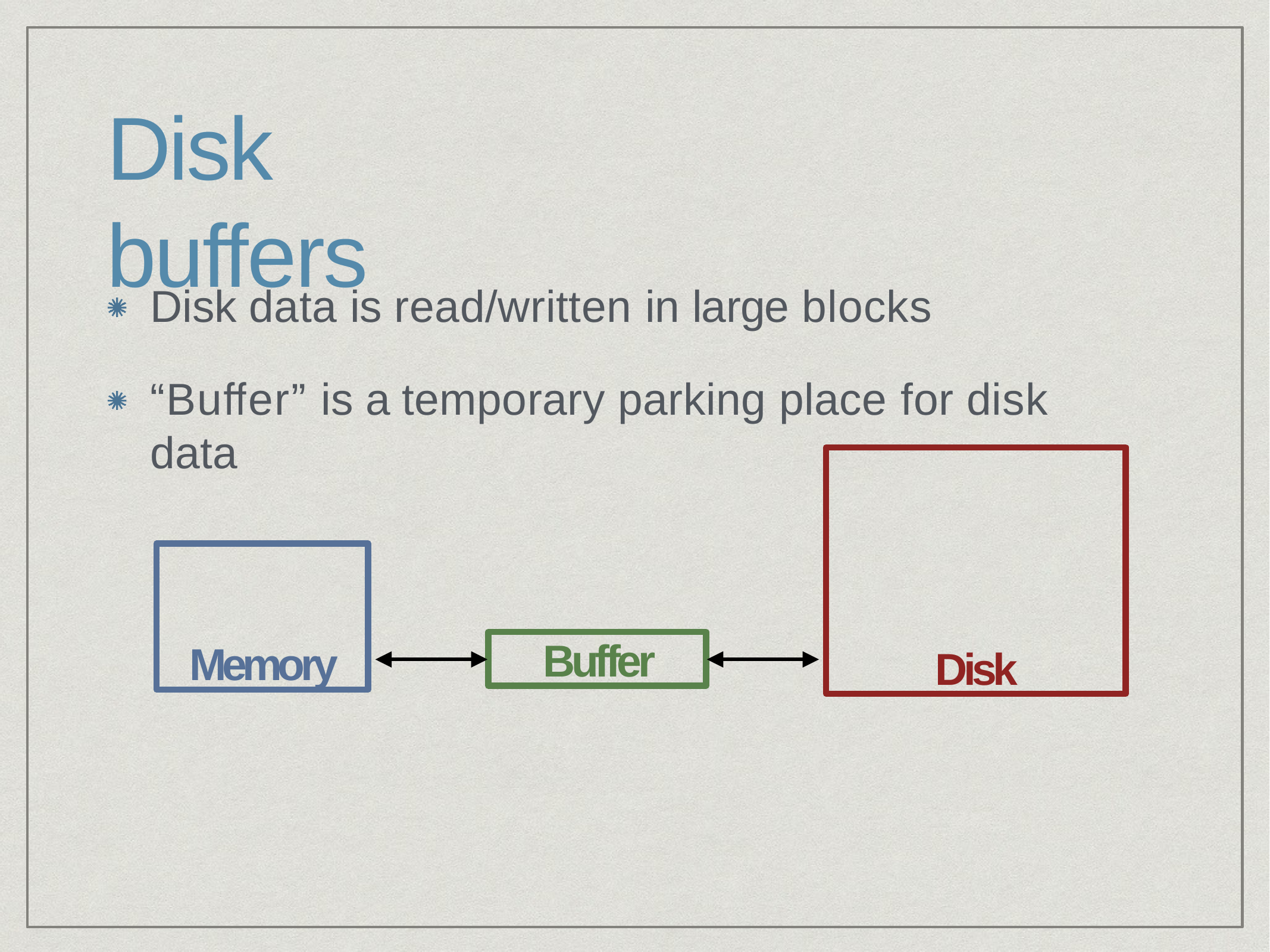

# Disk buffers
Disk data is read/written in large blocks
“Buﬀer” is a temporary parking place for disk

data

Disk

Memory
Buffer